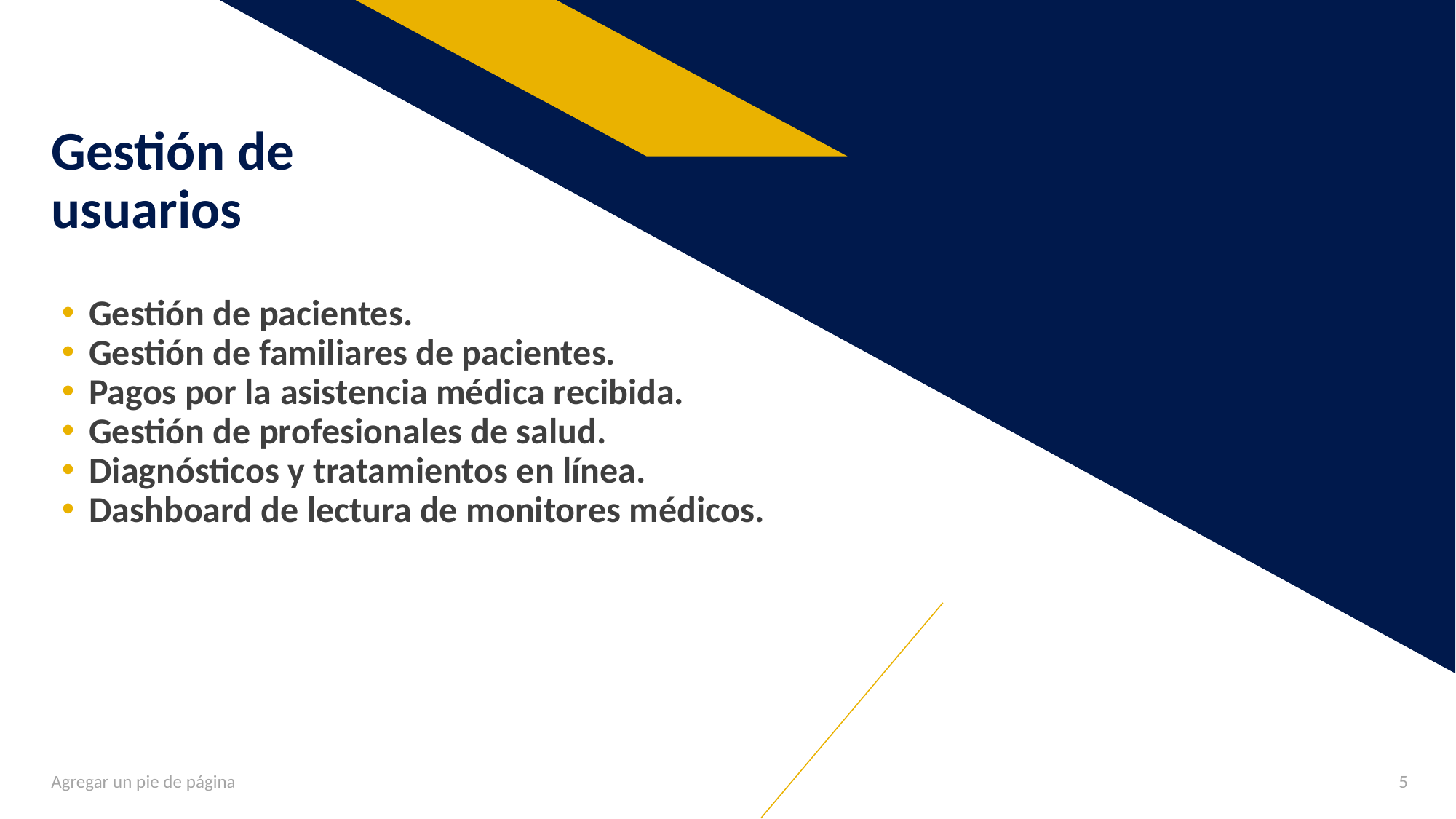

# Gestión de usuarios
Gestión de pacientes.
Gestión de familiares de pacientes.
Pagos por la asistencia médica recibida.
Gestión de profesionales de salud.
Diagnósticos y tratamientos en línea.
Dashboard de lectura de monitores médicos.

Agregar un pie de página
5